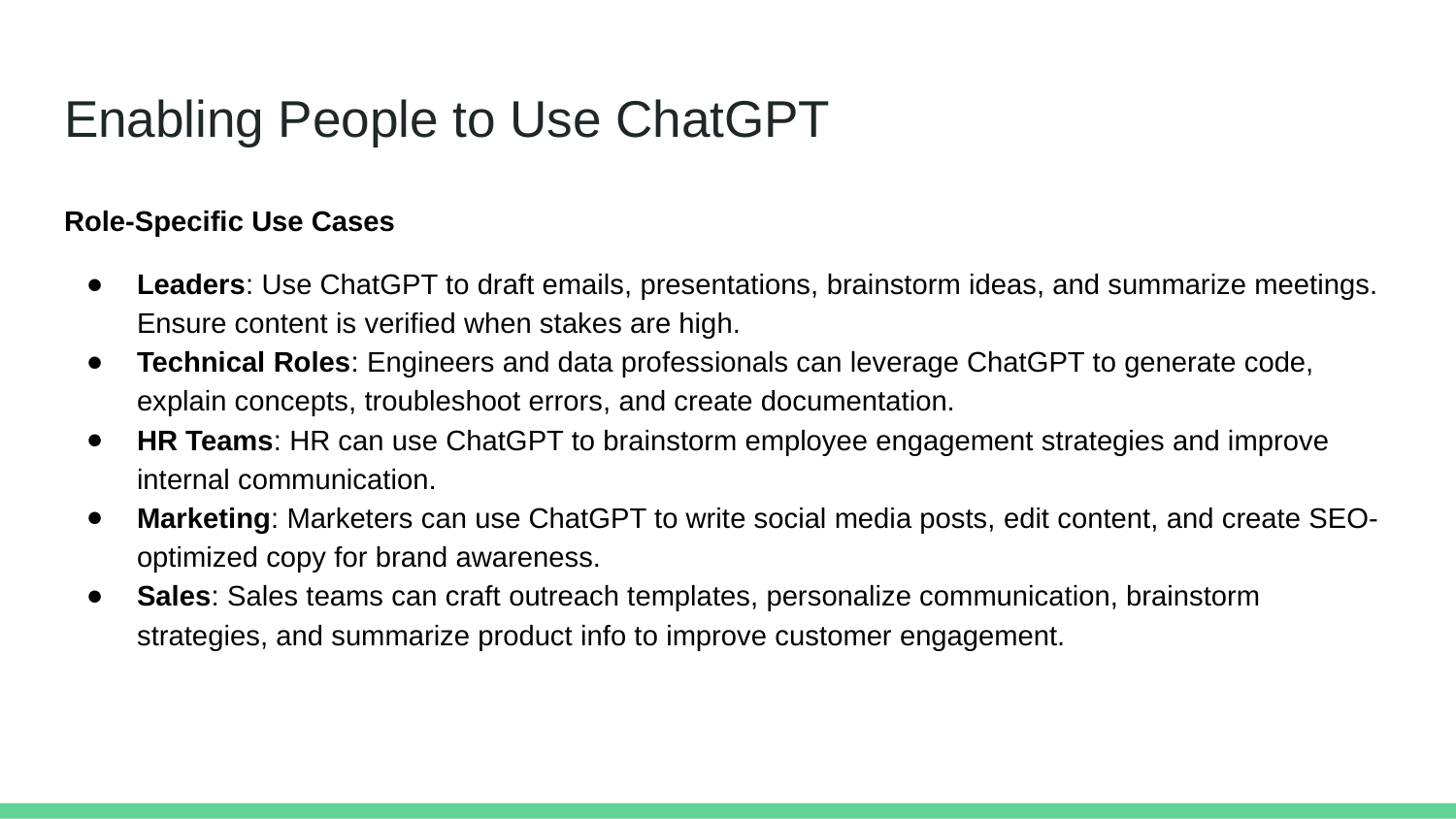

# Enabling People to Use ChatGPT
Role-Specific Use Cases
Leaders: Use ChatGPT to draft emails, presentations, brainstorm ideas, and summarize meetings. Ensure content is verified when stakes are high.
Technical Roles: Engineers and data professionals can leverage ChatGPT to generate code, explain concepts, troubleshoot errors, and create documentation.
HR Teams: HR can use ChatGPT to brainstorm employee engagement strategies and improve internal communication.
Marketing: Marketers can use ChatGPT to write social media posts, edit content, and create SEO-optimized copy for brand awareness.
Sales: Sales teams can craft outreach templates, personalize communication, brainstorm strategies, and summarize product info to improve customer engagement.